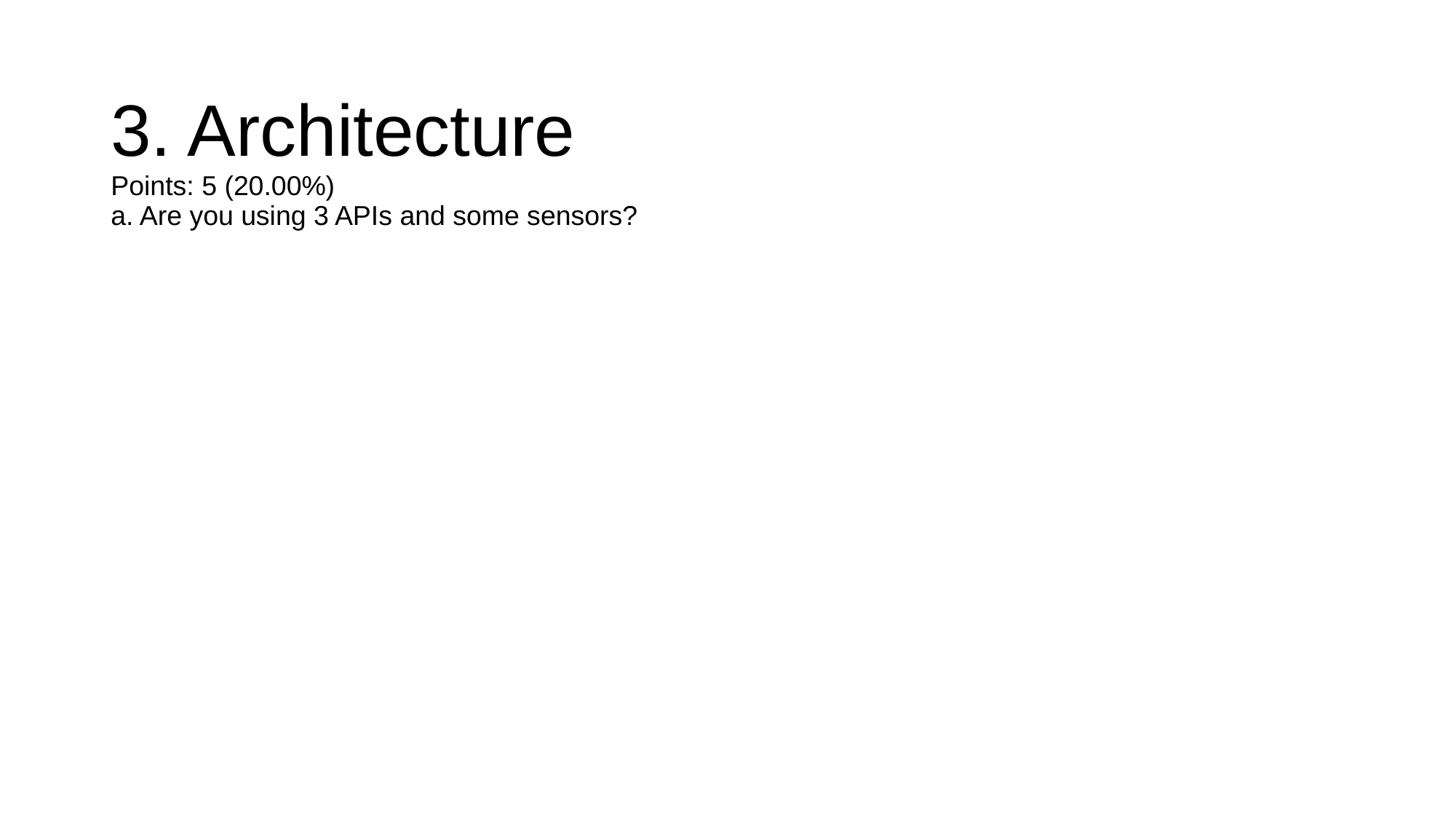

# 3. Architecture Points: 5 (20.00%) a. Are you using 3 APIs and some sensors?